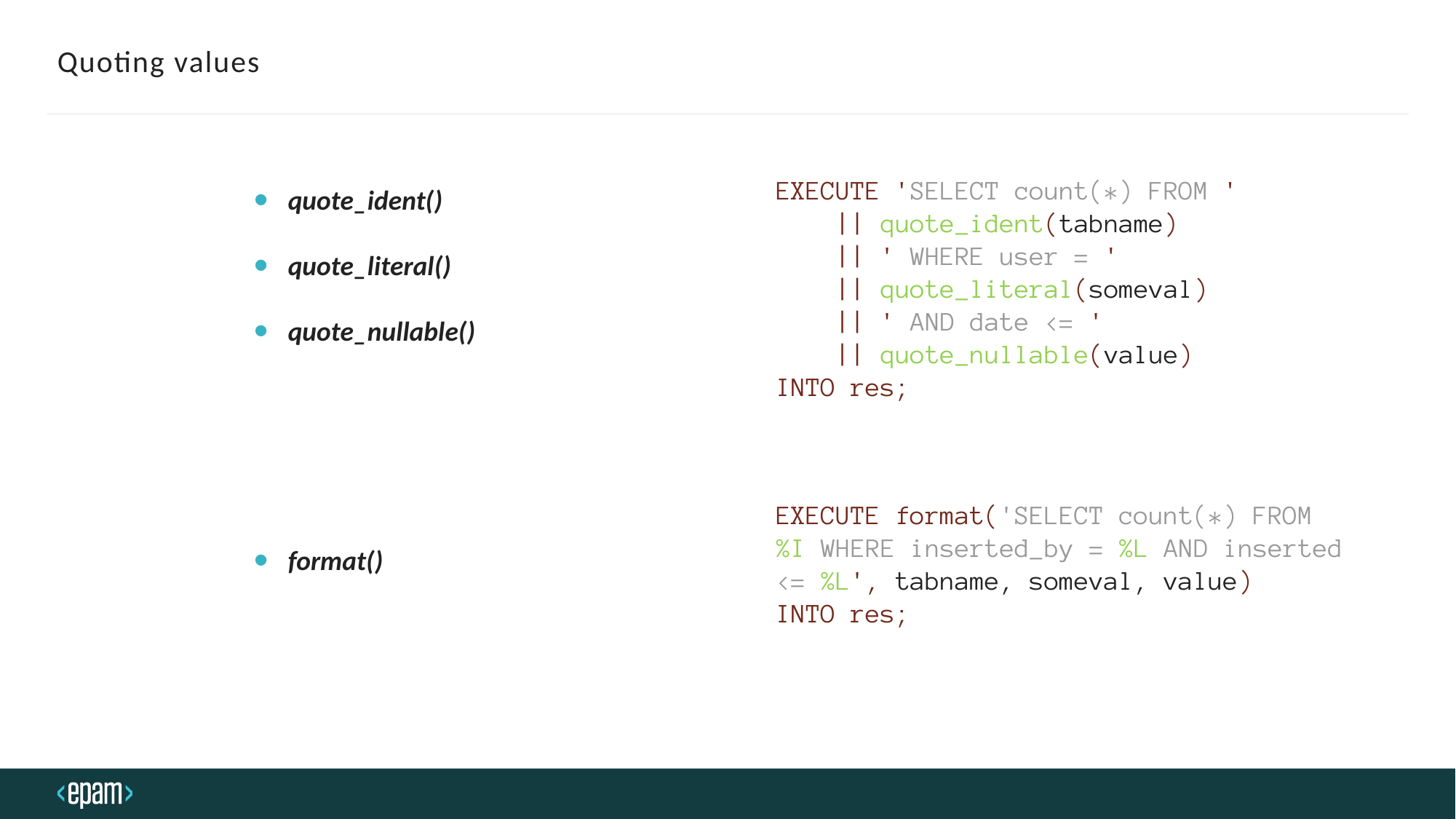

# Quoting values
EXECUTE 'SELECT count(*) FROM '
    || quote_ident(tabname)
    || ' WHERE user = '
    || quote_literal(someval)
    || ' AND date <= '
    || quote_nullable(value)
INTO res;
quote_ident()

quote_literal()

quote_nullable()

format()

EXECUTE format('SELECT count(*) FROM %I WHERE inserted_by = %L AND inserted <= %L', tabname, someval, value)
INTO res;